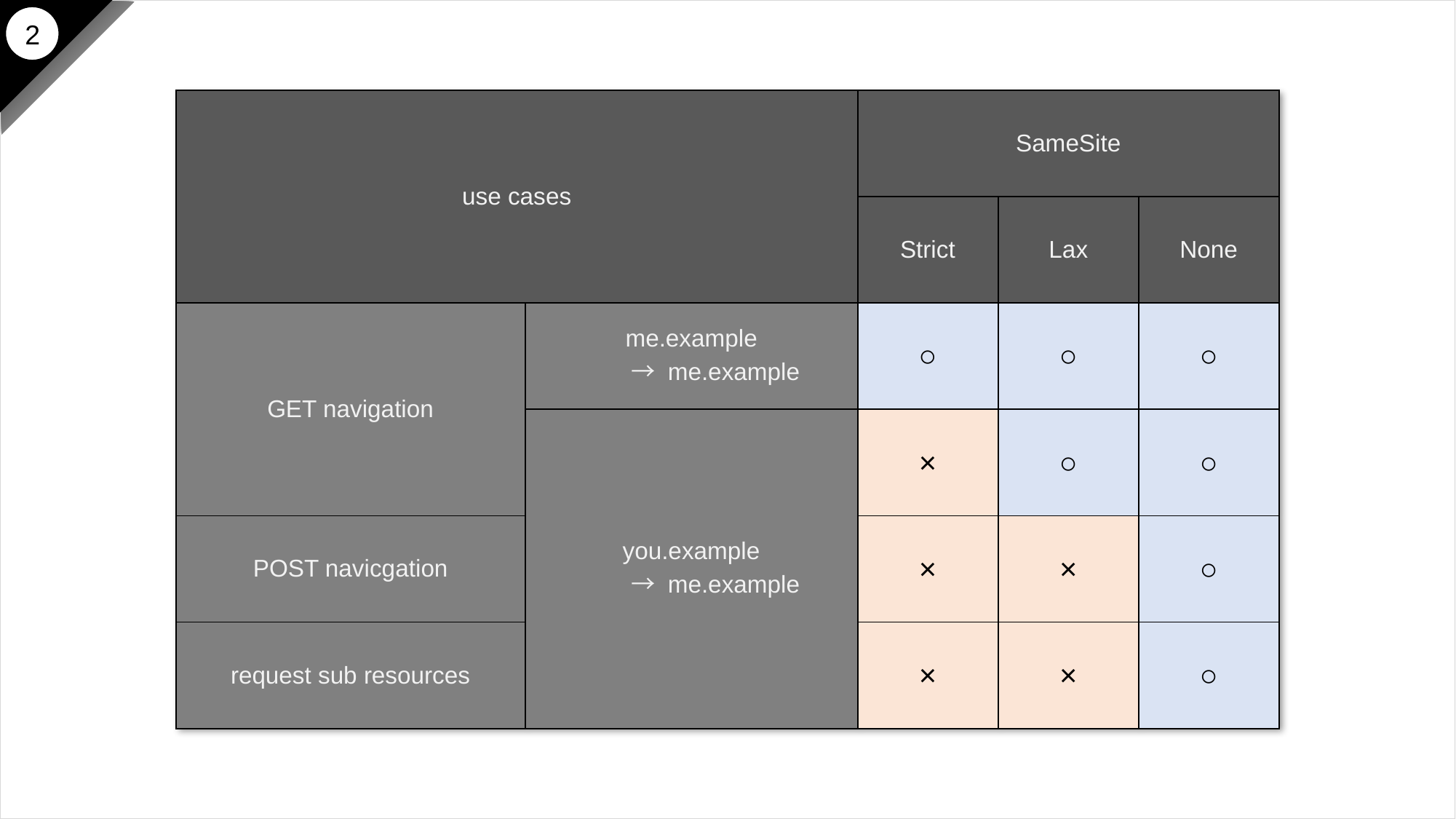

2
| use cases |  | SameSite |  |  |
| --- | --- | --- | --- | --- |
|  |  | Strict | Lax | None |
| GET navigation | me.example 　　→ me.example | ○ | ○ | ○ |
|  | you.example 　　→ me.example | × | ○ | ○ |
| POST navicgation |  | × | × | ○ |
| request sub resources |  | × | × | ○ |